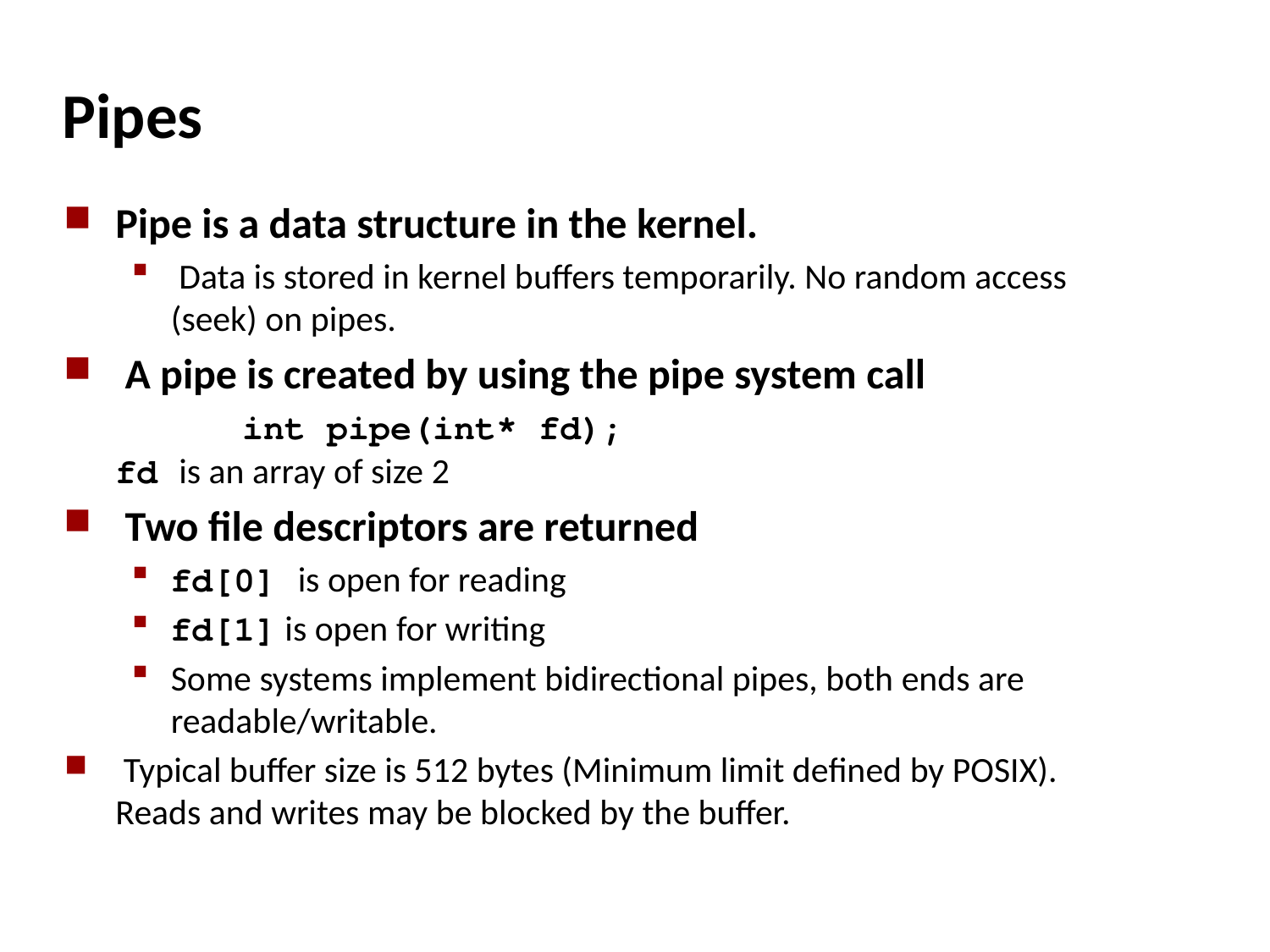

# Pipes
Pipe is a data structure in the kernel.
 Data is stored in kernel buffers temporarily. No random access (seek) on pipes.
 A pipe is created by using the pipe system call
	int pipe(int* fd);
fd is an array of size 2
 Two file descriptors are returned
fd[0] is open for reading
fd[1] is open for writing
Some systems implement bidirectional pipes, both ends are readable/writable.
 Typical buffer size is 512 bytes (Minimum limit defined by POSIX). Reads and writes may be blocked by the buffer.